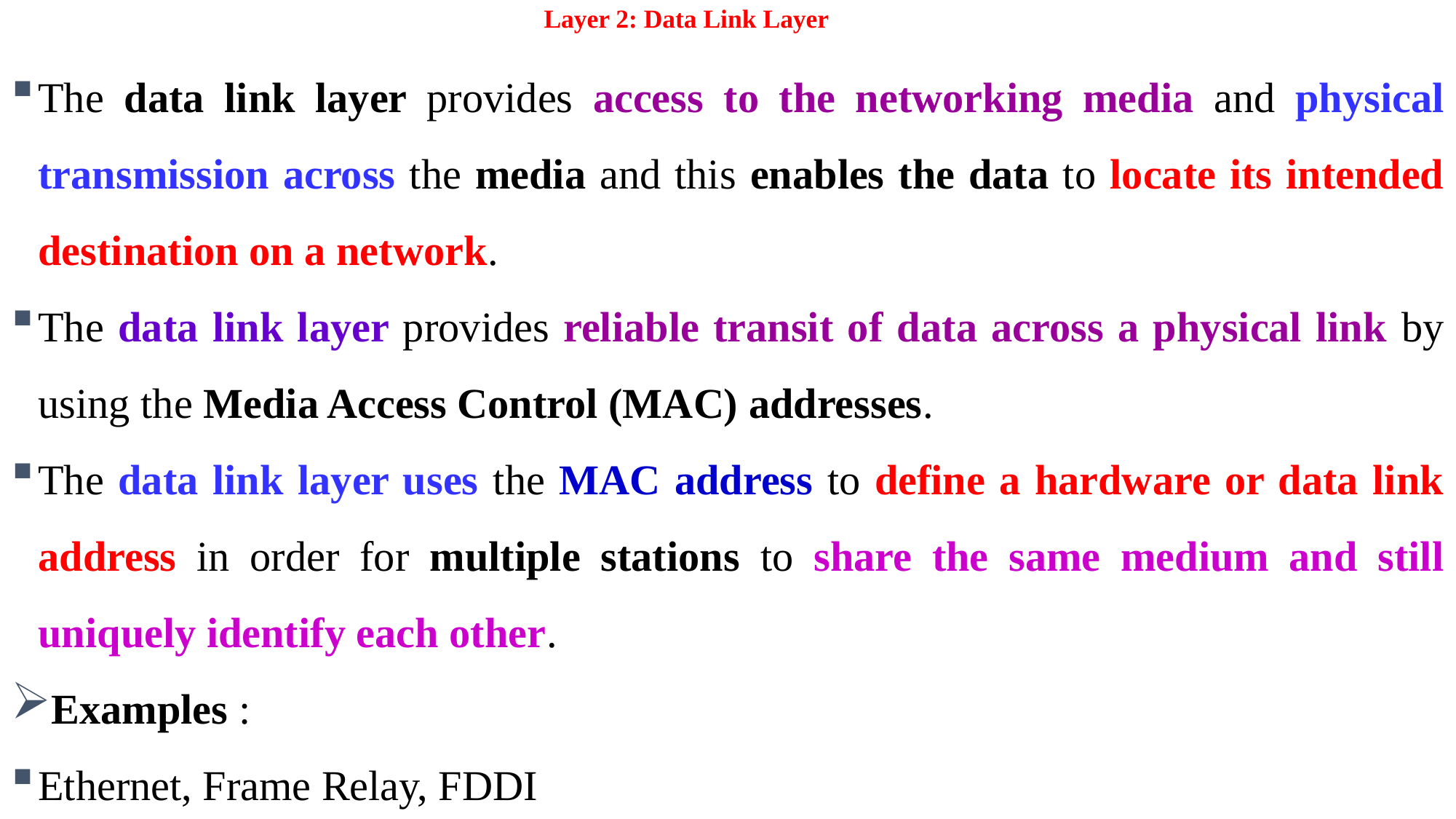

# Layer 2: Data Link Layer
The data link layer provides access to the networking media and physical transmission across the media and this enables the data to locate its intended destination on a network.
The data link layer provides reliable transit of data across a physical link by using the Media Access Control (MAC) addresses.
The data link layer uses the MAC address to define a hardware or data link address in order for multiple stations to share the same medium and still uniquely identify each other.
Examples :
Ethernet, Frame Relay, FDDI

49